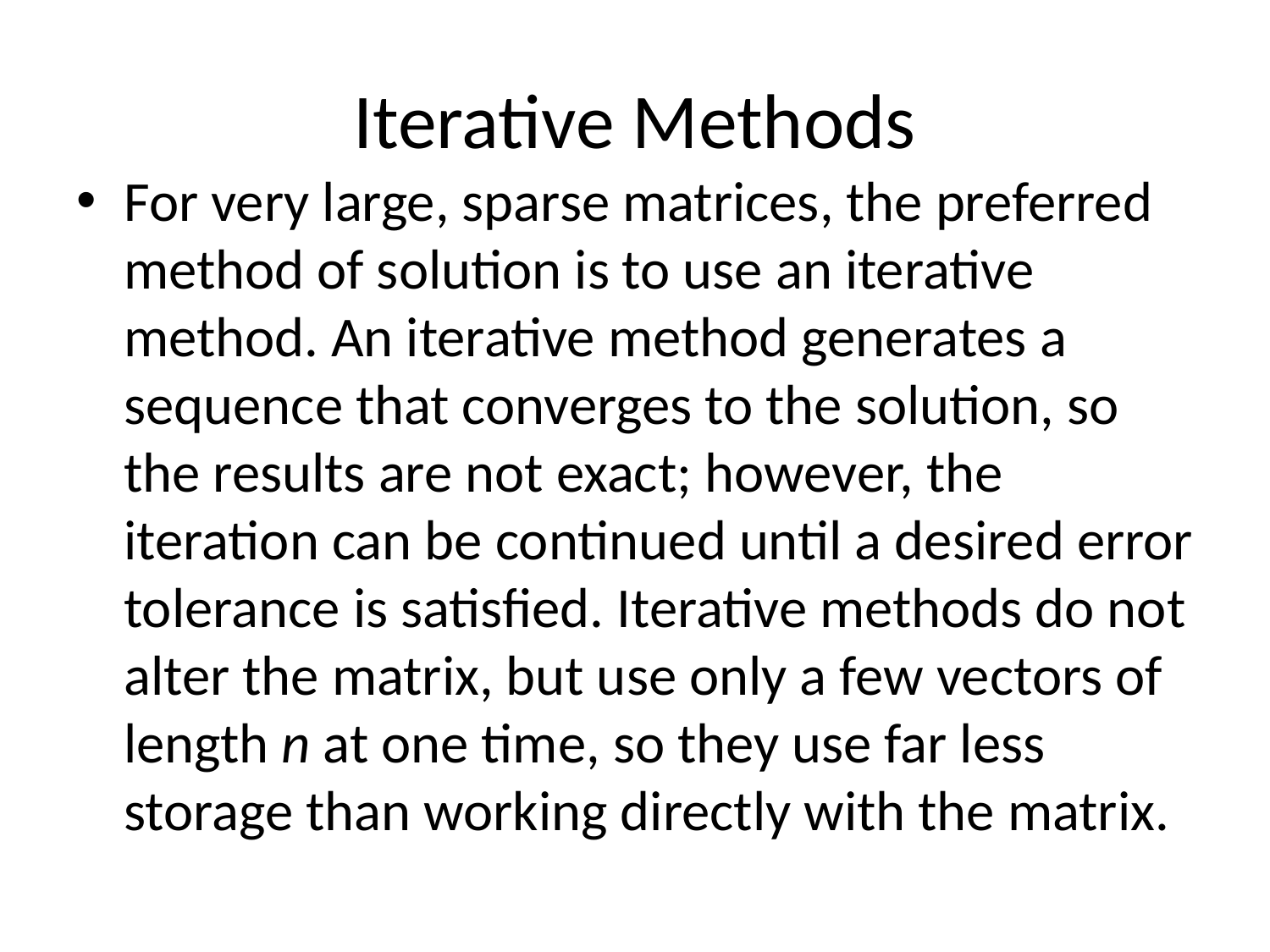

# Iterative Methods
For very large, sparse matrices, the preferred method of solution is to use an iterative method. An iterative method generates a sequence that converges to the solution, so the results are not exact; however, the iteration can be continued until a desired error tolerance is satisfied. Iterative methods do not alter the matrix, but use only a few vectors of length n at one time, so they use far less storage than working directly with the matrix.